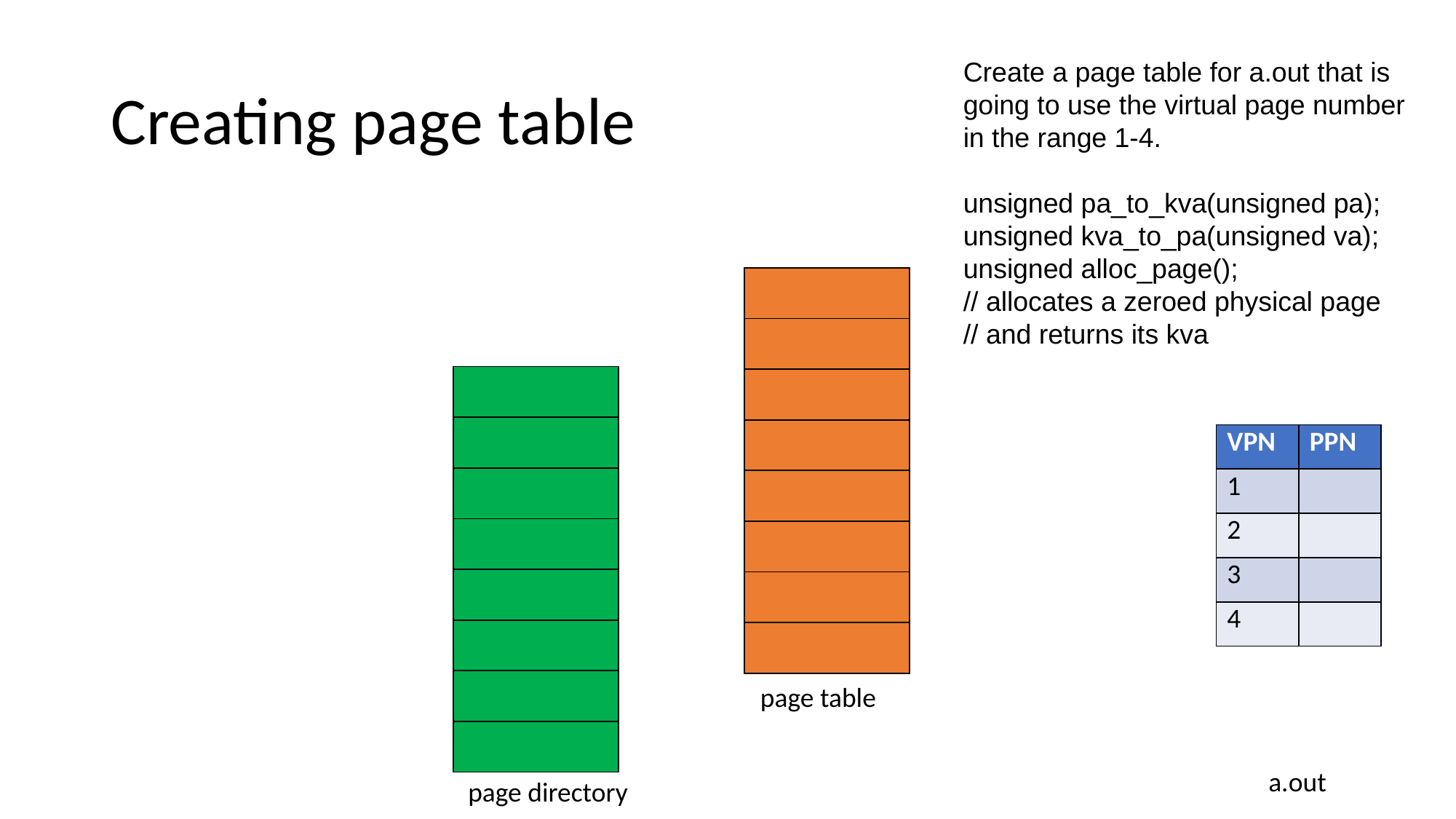

# Creating page table
Create a page table for a.out that is going to use the virtual page number in the range 1-4.

unsigned pa_to_kva(unsigned pa);
unsigned kva_to_pa(unsigned va);
unsigned alloc_page();
// allocates a zeroed physical page
// and returns its kva
|  |
| --- |
|  |
|  |
|  |
|  |
|  |
|  |
|  |
|  |
| --- |
|  |
|  |
|  |
|  |
|  |
|  |
|  |
| VPN | PPN |
| --- | --- |
| 1 |  |
| 2 |  |
| 3 |  |
| 4 |  |
page table
a.out
page directory